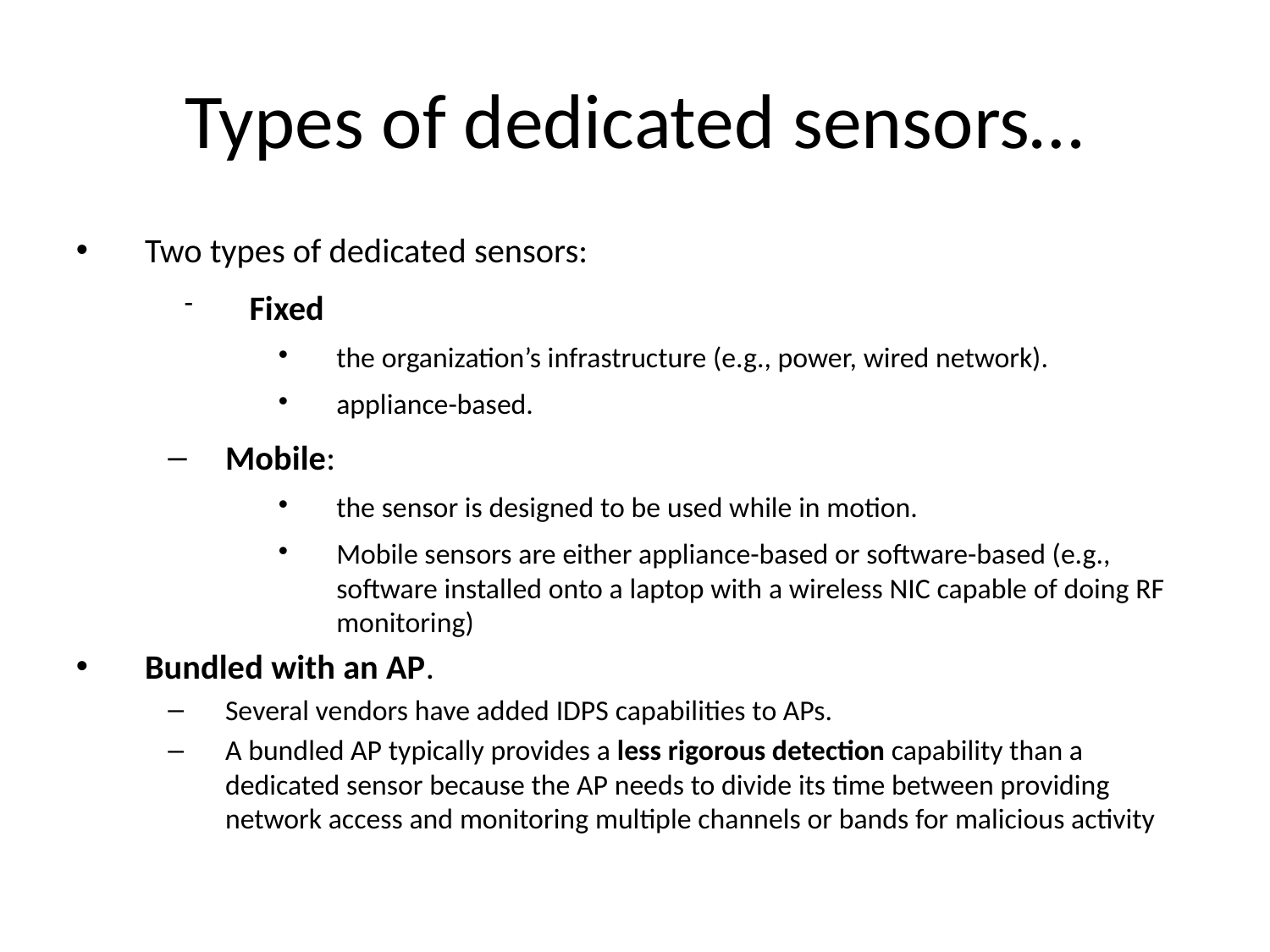

Types of dedicated sensors…
Two types of dedicated sensors:
Fixed
the organization’s infrastructure (e.g., power, wired network).
appliance-based.
Mobile:
the sensor is designed to be used while in motion.
Mobile sensors are either appliance-based or software-based (e.g., software installed onto a laptop with a wireless NIC capable of doing RF monitoring)
Bundled with an AP.
Several vendors have added IDPS capabilities to APs.
A bundled AP typically provides a less rigorous detection capability than a dedicated sensor because the AP needs to divide its time between providing network access and monitoring multiple channels or bands for malicious activity